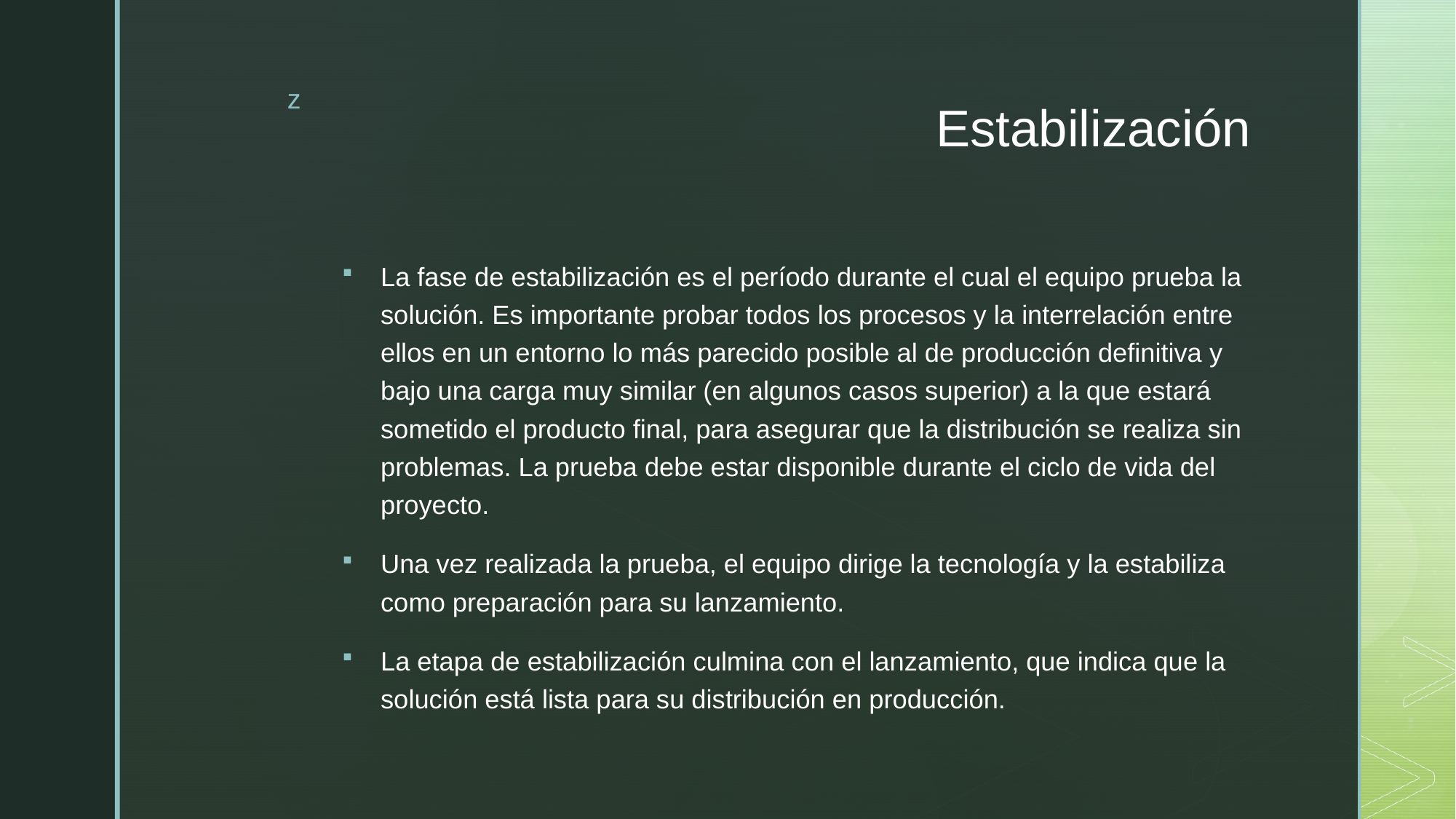

# Estabilización
La fase de estabilización es el período durante el cual el equipo prueba la solución. Es importante probar todos los procesos y la interrelación entre ellos en un entorno lo más parecido posible al de producción definitiva y bajo una carga muy similar (en algunos casos superior) a la que estará sometido el producto final, para asegurar que la distribución se realiza sin problemas. La prueba debe estar disponible durante el ciclo de vida del proyecto.
Una vez realizada la prueba, el equipo dirige la tecnología y la estabiliza como preparación para su lanzamiento.
La etapa de estabilización culmina con el lanzamiento, que indica que la solución está lista para su distribución en producción.